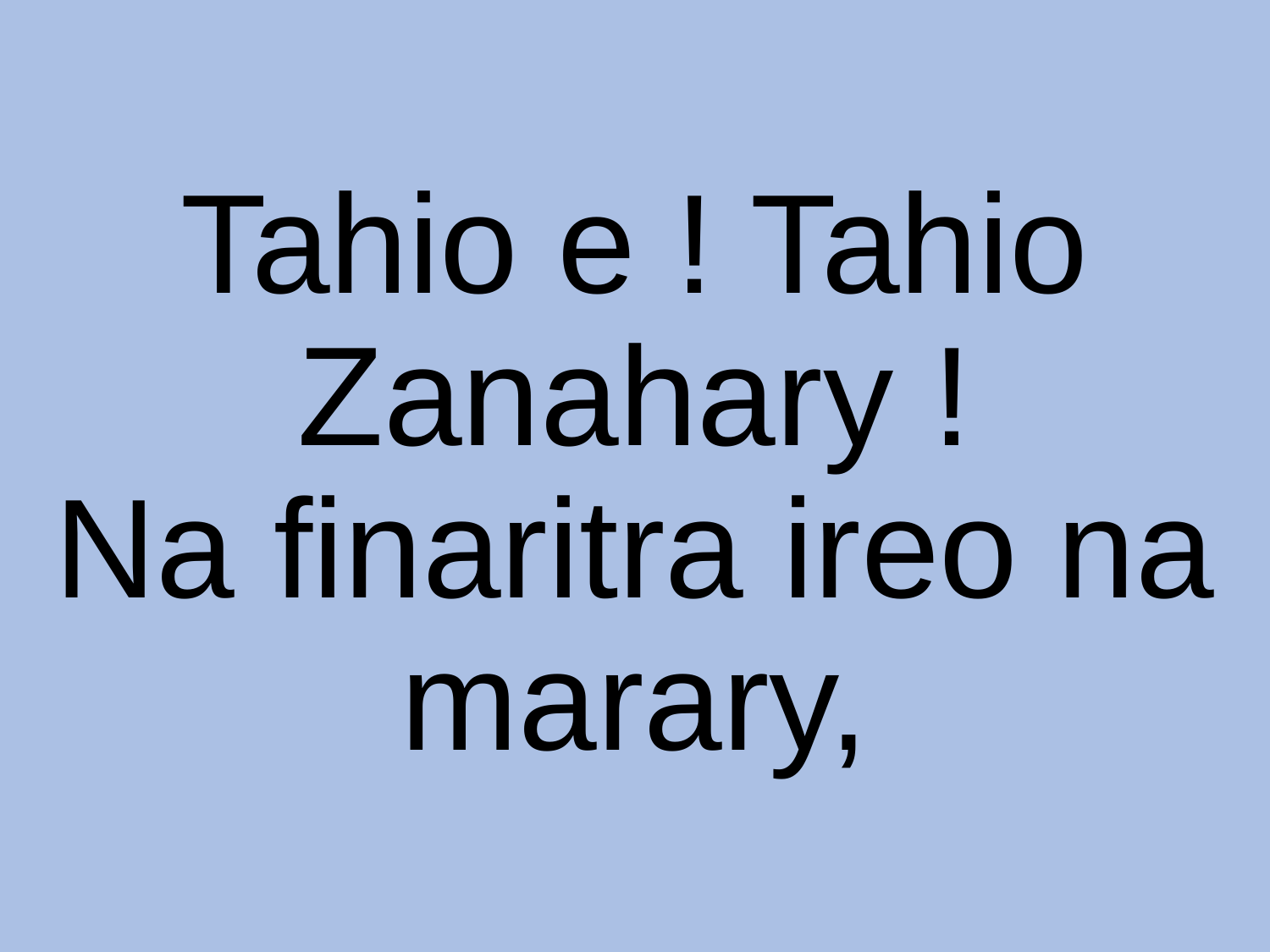

# Tahio e ! Tahio Zanahary ! Na finaritra ireo na marary,